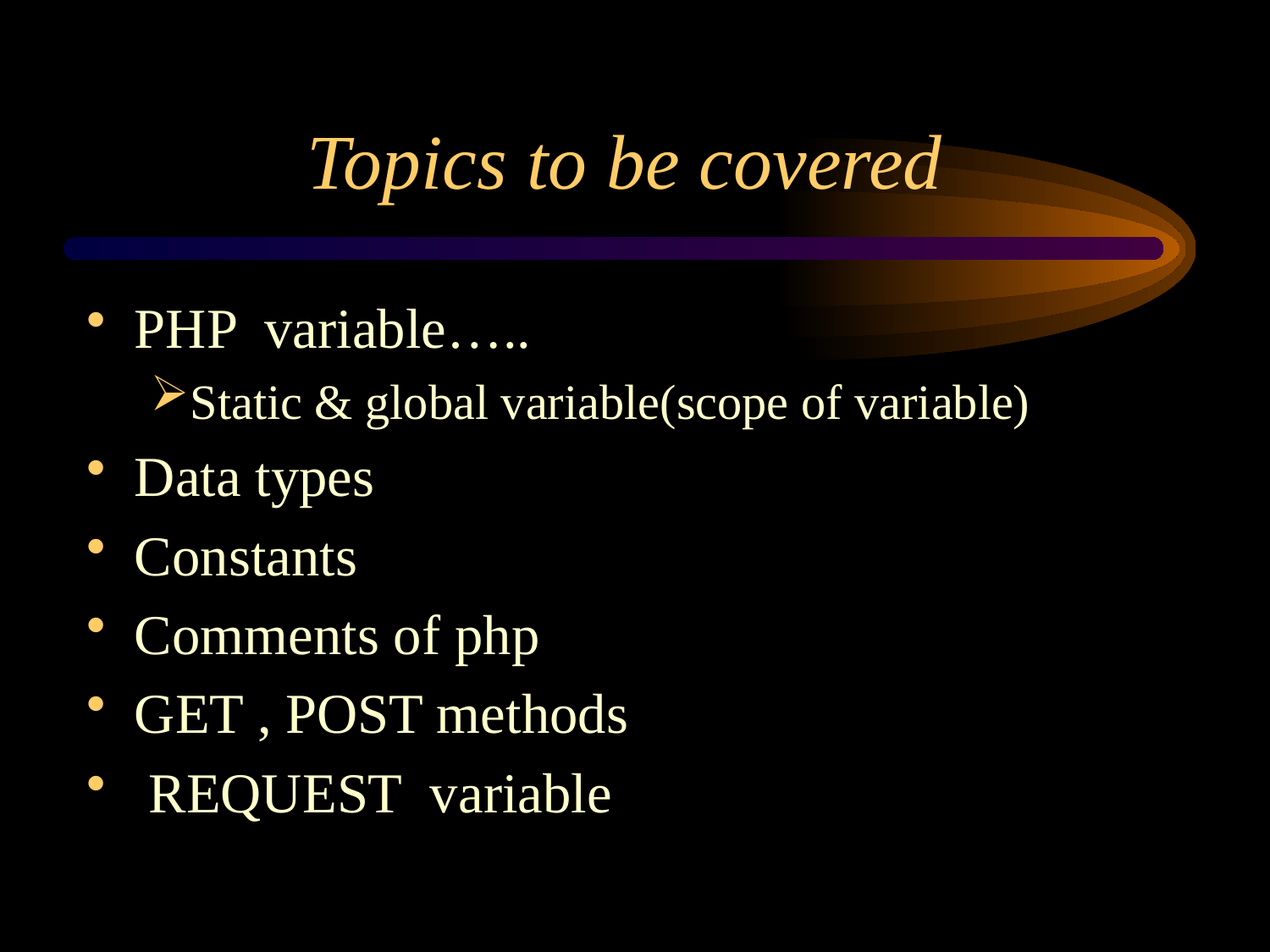

# Topics to be covered
PHP  variable…..
Static & global variable(scope of variable)
Data types
Constants
Comments of php
GET , POST methods
 REQUEST  variable